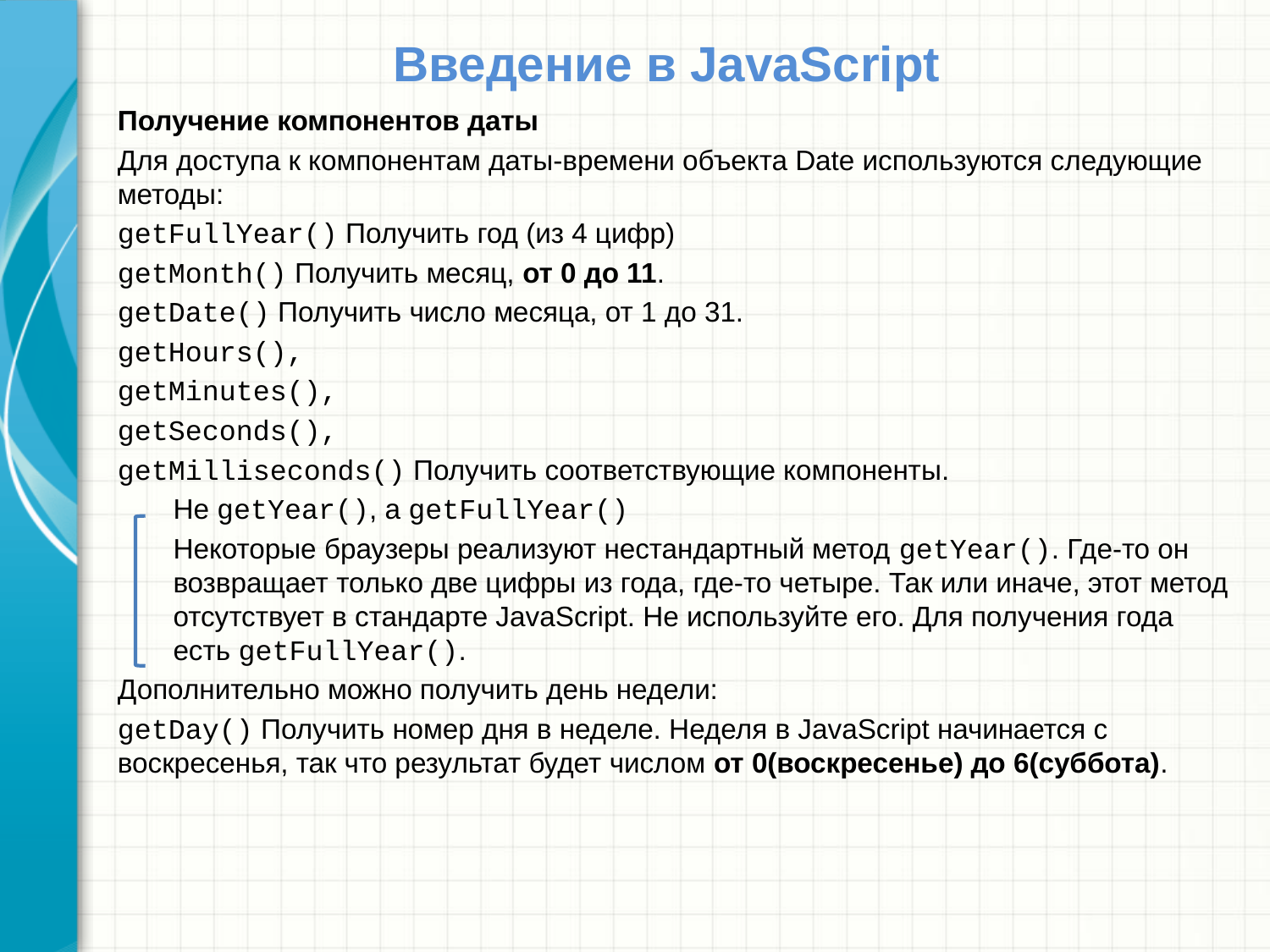

# Введение в JavaScript
Получение компонентов даты
Для доступа к компонентам даты-времени объекта Date используются следующие методы:
getFullYear() Получить год (из 4 цифр)
getMonth() Получить месяц, от 0 до 11.
getDate() Получить число месяца, от 1 до 31.
getHours(),
getMinutes(),
getSeconds(),
getMilliseconds() Получить соответствующие компоненты.
Не getYear(), а getFullYear()
Некоторые браузеры реализуют нестандартный метод getYear(). Где-то он возвращает только две цифры из года, где-то четыре. Так или иначе, этот метод отсутствует в стандарте JavaScript. Не используйте его. Для получения года есть getFullYear().
Дополнительно можно получить день недели:
getDay() Получить номер дня в неделе. Неделя в JavaScript начинается с воскресенья, так что результат будет числом от 0(воскресенье) до 6(суббота).